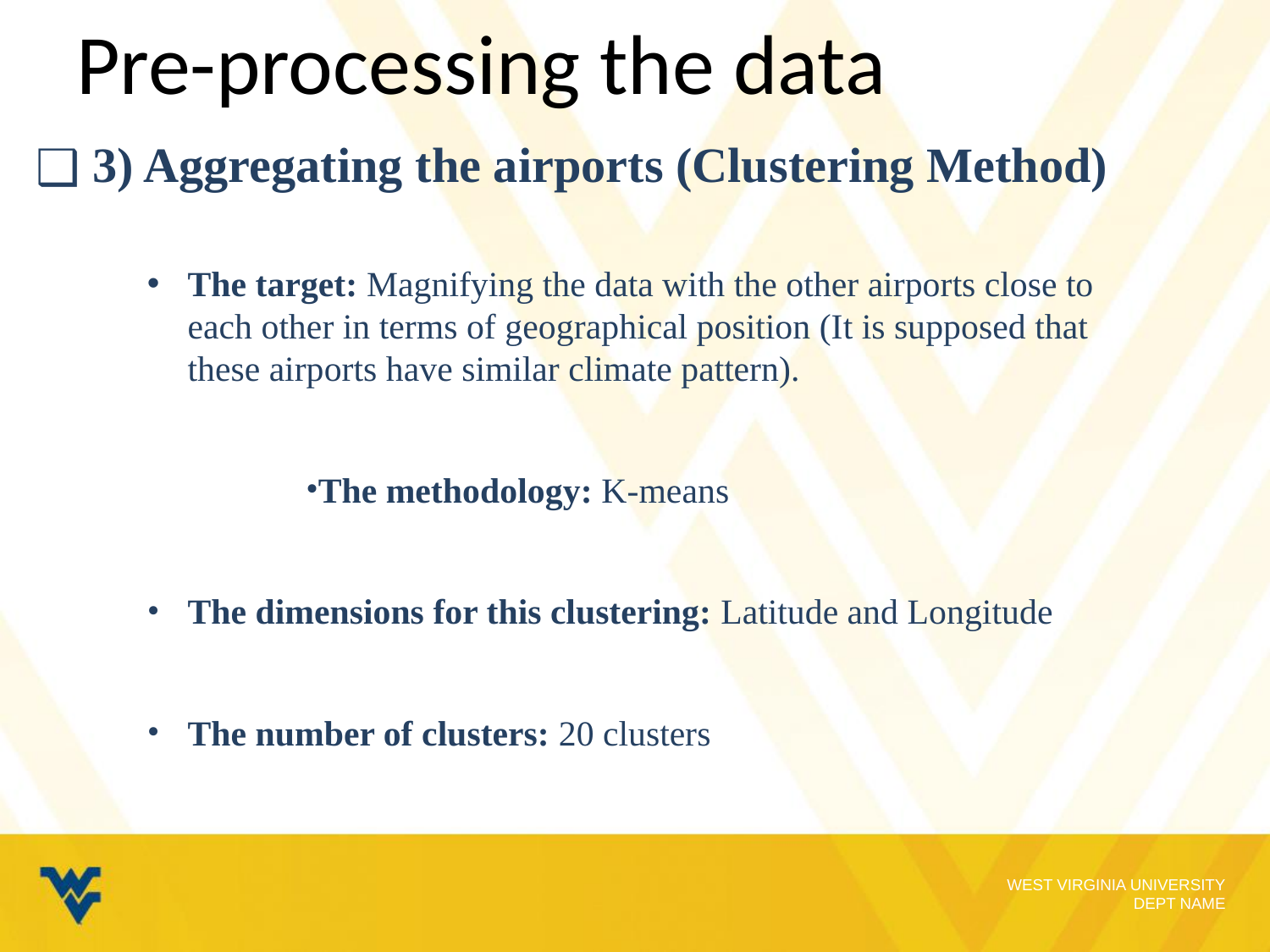

# Pre-processing the data
 3) Aggregating the airports (Clustering Method)

The target: Magnifying the data with the other airports close to each other in terms of geographical position (It is supposed that these airports have similar climate pattern).

The methodology: K-means

The dimensions for this clustering: Latitude and Longitude

The number of clusters: 20 clusters